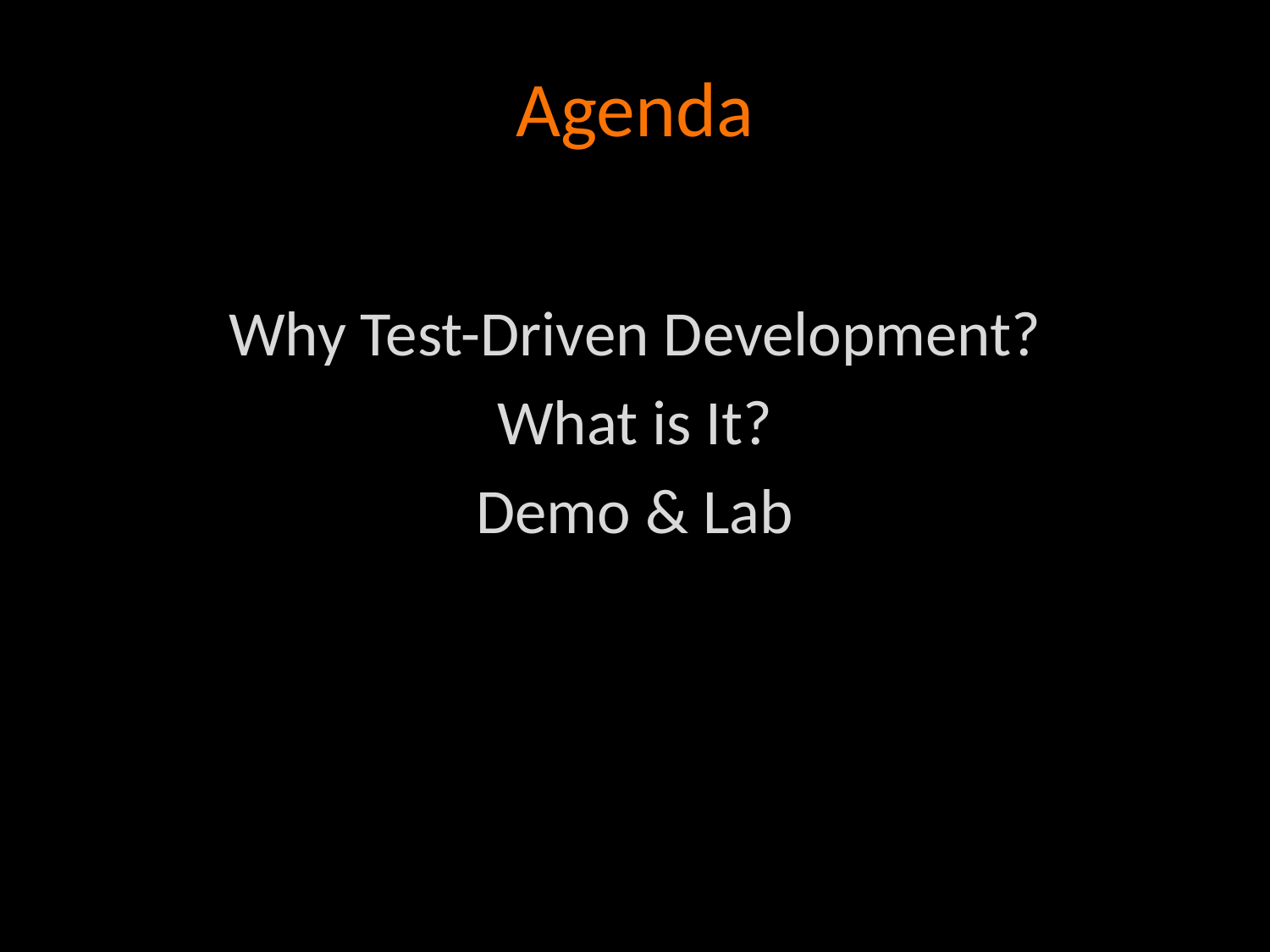

# Agenda
Why Test-Driven Development?
What is It?
Demo & Lab